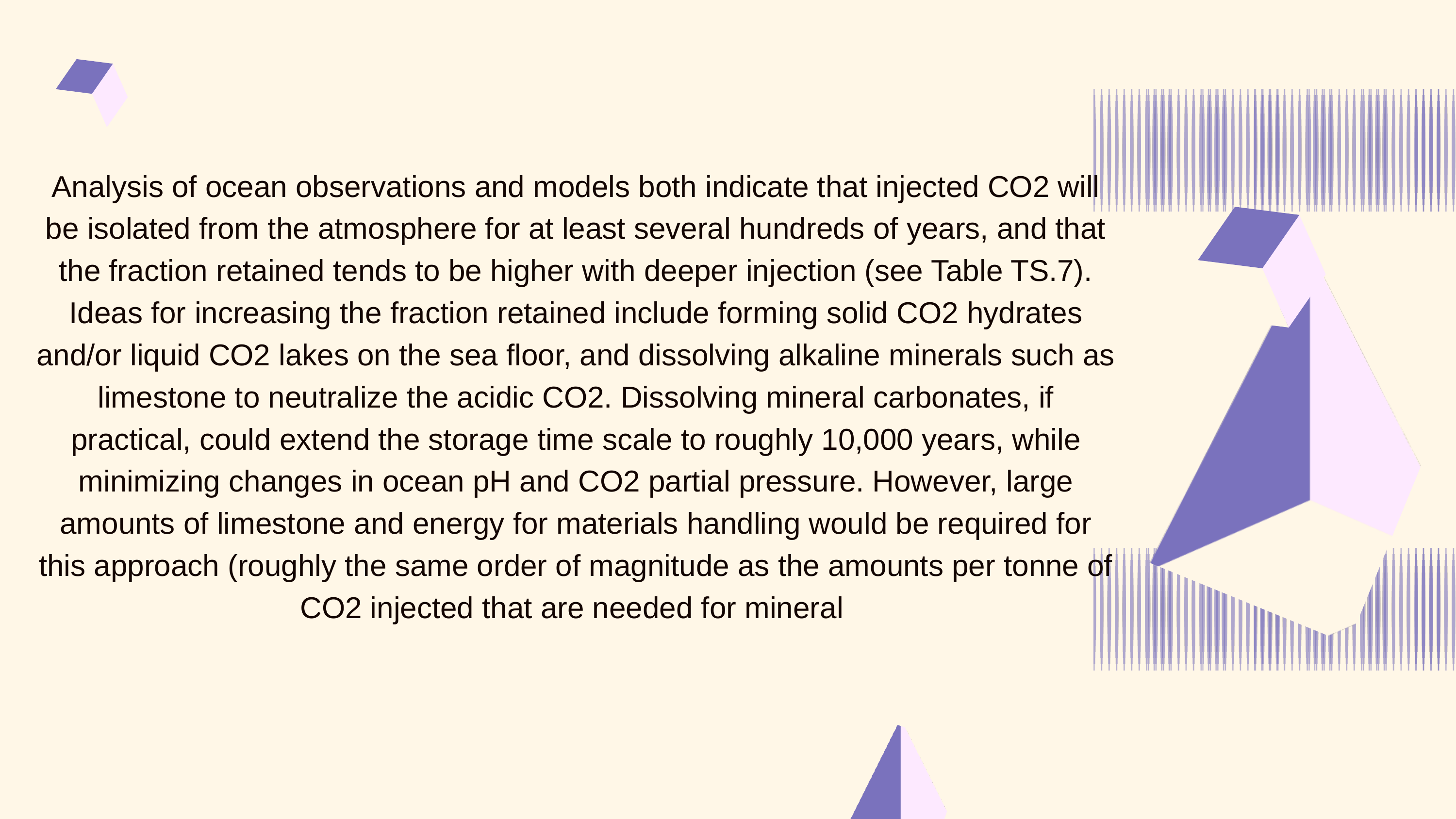

Analysis of ocean observations and models both indicate that injected CO2 will be isolated from the atmosphere for at least several hundreds of years, and that the fraction retained tends to be higher with deeper injection (see Table TS.7). Ideas for increasing the fraction retained include forming solid CO2 hydrates and/or liquid CO2 lakes on the sea floor, and dissolving alkaline minerals such as limestone to neutralize the acidic CO2. Dissolving mineral carbonates, if practical, could extend the storage time scale to roughly 10,000 years, while minimizing changes in ocean pH and CO2 partial pressure. However, large amounts of limestone and energy for materials handling would be required for this approach (roughly the same order of magnitude as the amounts per tonne of CO2 injected that are needed for mineral